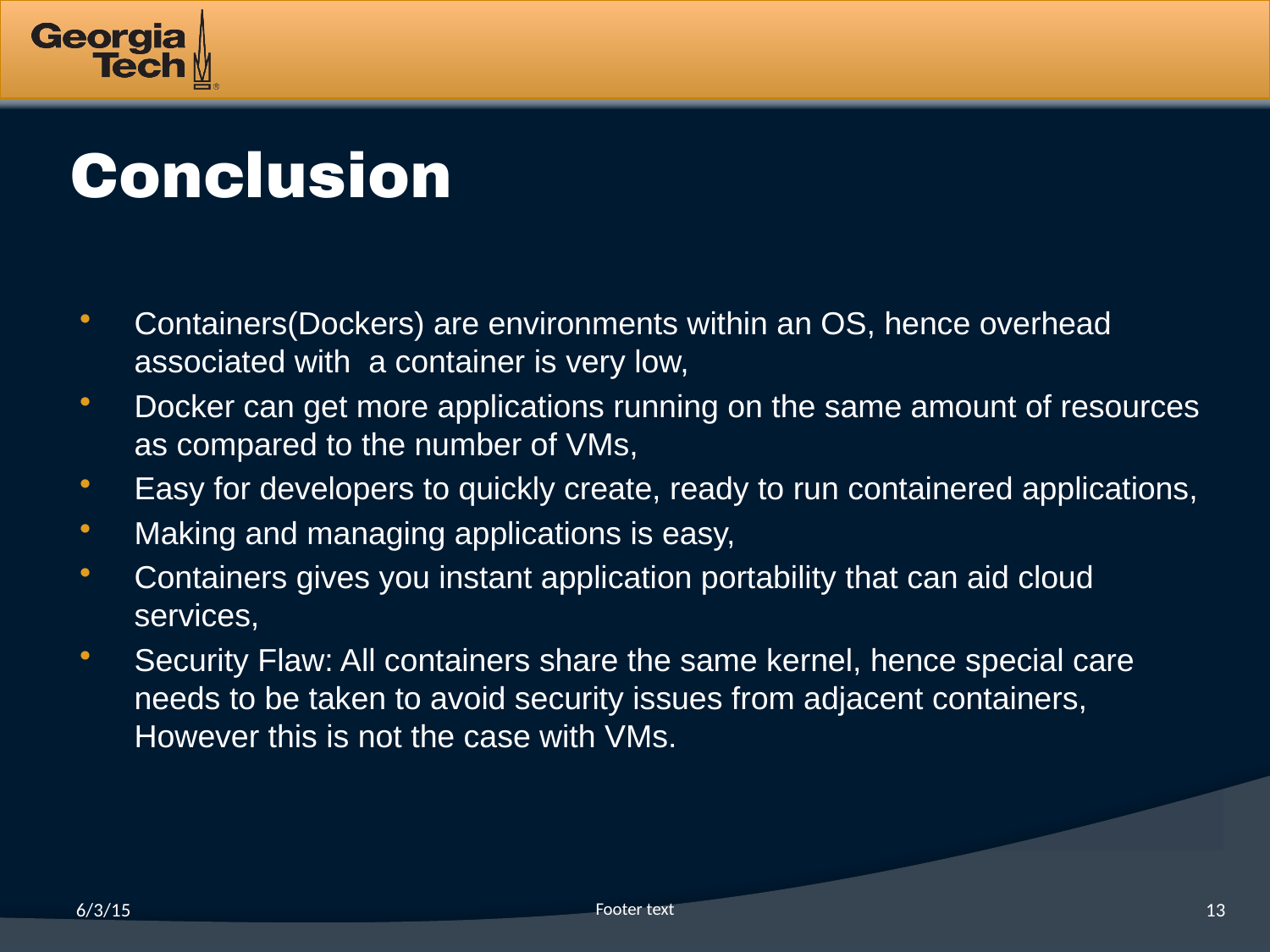

# Conclusion
Containers(Dockers) are environments within an OS, hence overhead associated with  a container is very low,
Docker can get more applications running on the same amount of resources as compared to the number of VMs,
Easy for developers to quickly create, ready to run containered applications,
Making and managing applications is easy,
Containers gives you instant application portability that can aid cloud services,
Security Flaw: All containers share the same kernel, hence special care needs to be taken to avoid security issues from adjacent containers, However this is not the case with VMs.

6/3/15
Footer text
13